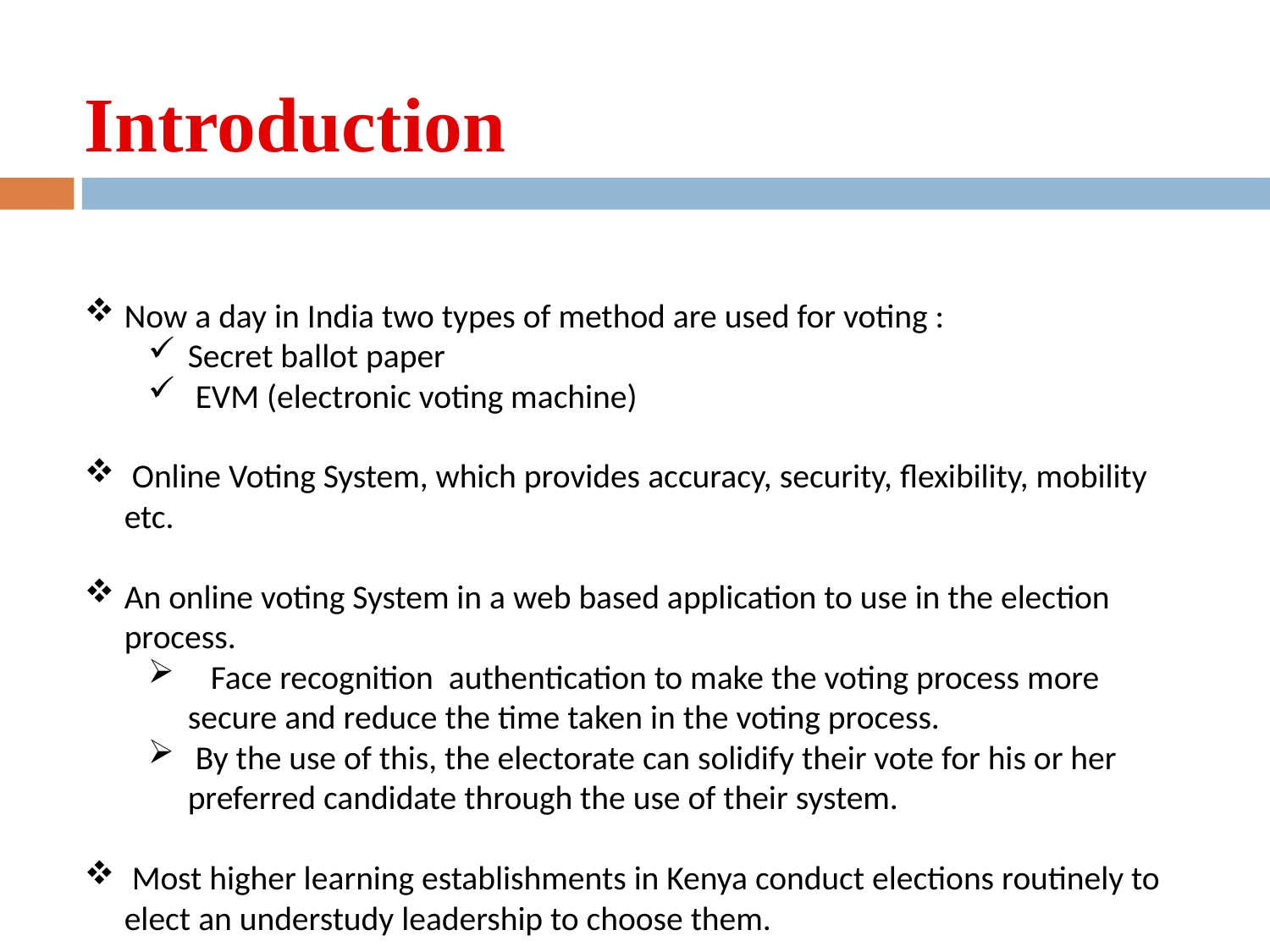

# Introduction

Now a day in India two types of method are used for voting :
Secret ballot paper
 EVM (electronic voting machine)

 Online Voting System, which provides accuracy, security, flexibility, mobility etc.

An online voting System in a web based application to use in the election process.
   Face recognition  authentication to make the voting process more secure and reduce the time taken in the voting process.
 By the use of this, the electorate can solidify their vote for his or her preferred candidate through the use of their system.

 Most higher learning establishments in Kenya conduct elections routinely to elect an understudy leadership to choose them.